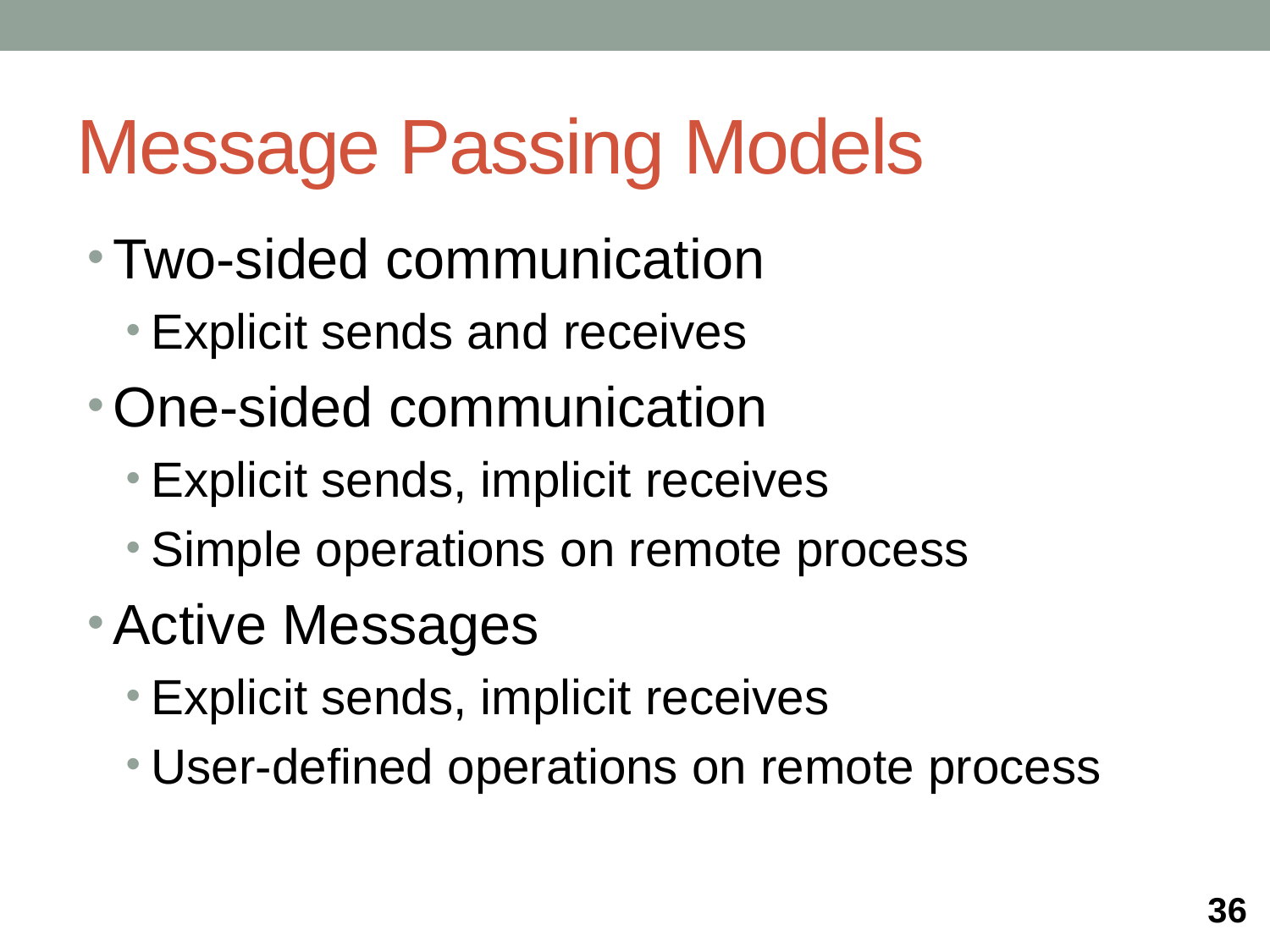

# Message Passing Models
Two-sided communication
Explicit sends and receives
One-sided communication
Explicit sends, implicit receives
Simple operations on remote process
Active Messages
Explicit sends, implicit receives
User-defined operations on remote process
36